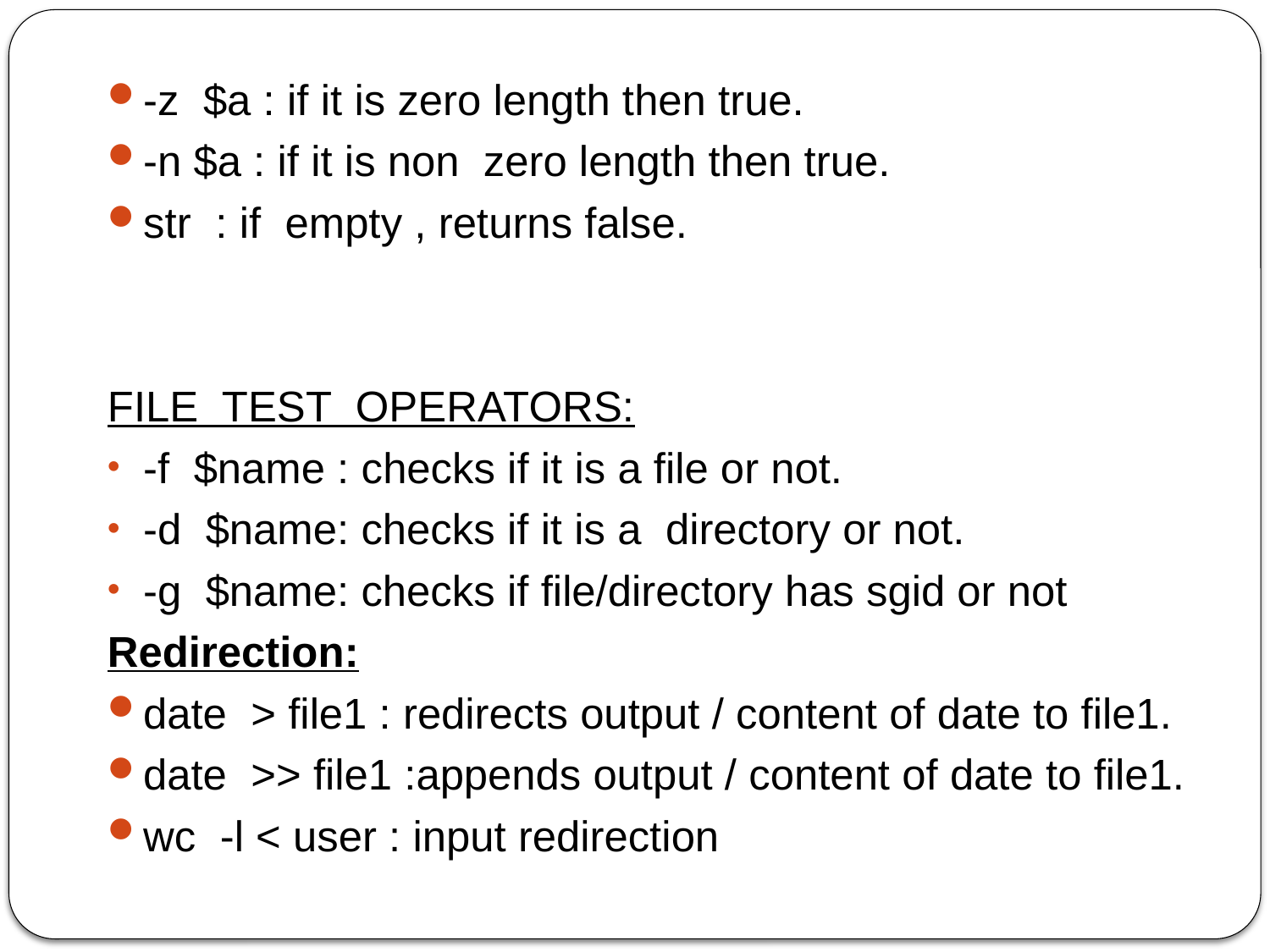

-z  $a : if it is zero length then true.
-n $a : if it is non  zero length then true.
str  : if  empty , returns false.

FILE  TEST  OPERATORS:
-f  $name : checks if it is a file or not.
-d  $name: checks if it is a  directory or not.
-g  $name: checks if file/directory has sgid or not
Redirection:
date  > file1 : redirects output / content of date to file1.
date  >> file1 :appends output / content of date to file1.
wc  -l < user : input redirection